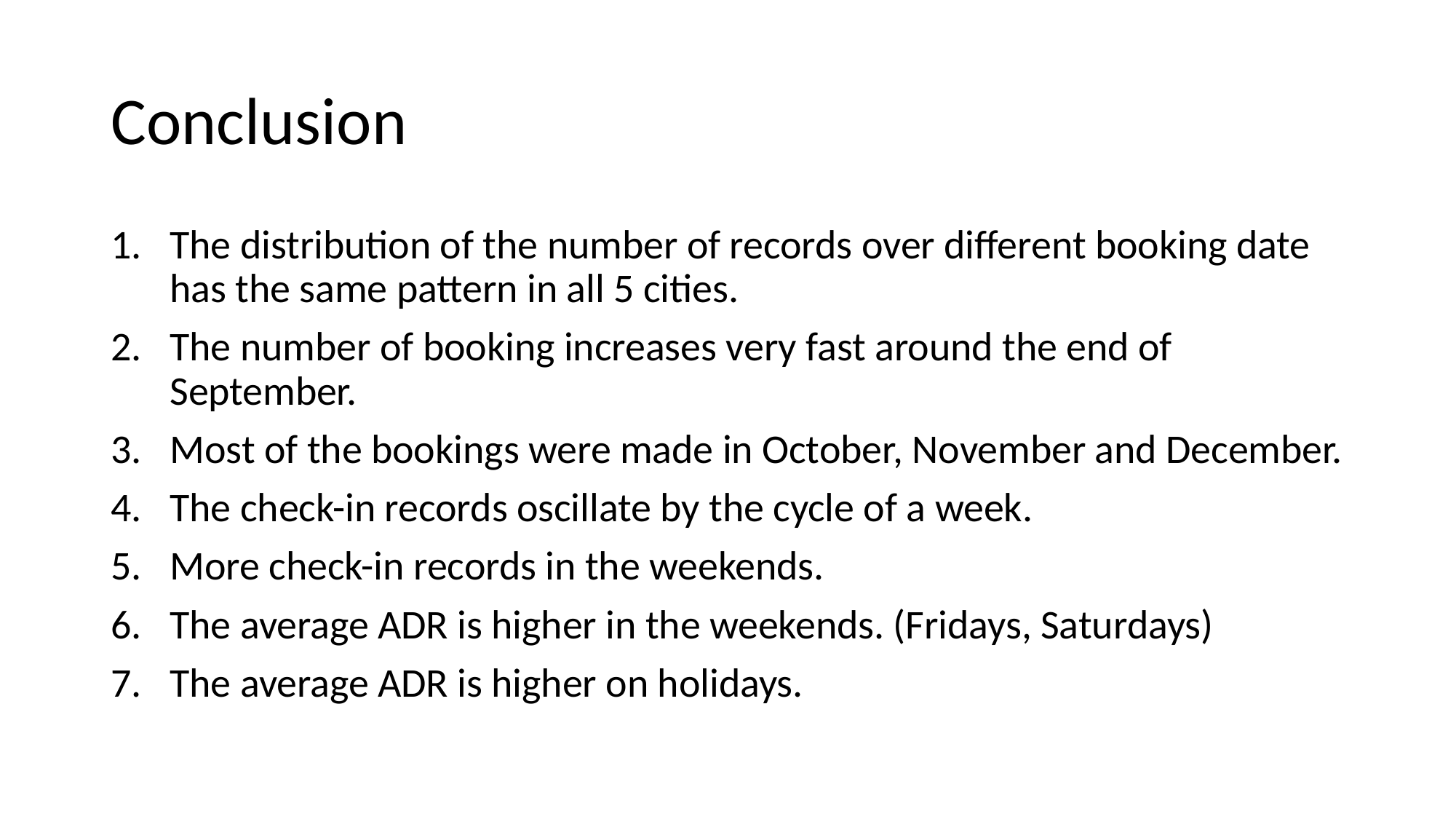

# Conclusion
The distribution of the number of records over different booking date has the same pattern in all 5 cities.
The number of booking increases very fast around the end of September.
Most of the bookings were made in October, November and December.
The check-in records oscillate by the cycle of a week.
More check-in records in the weekends.
The average ADR is higher in the weekends. (Fridays, Saturdays)
The average ADR is higher on holidays.